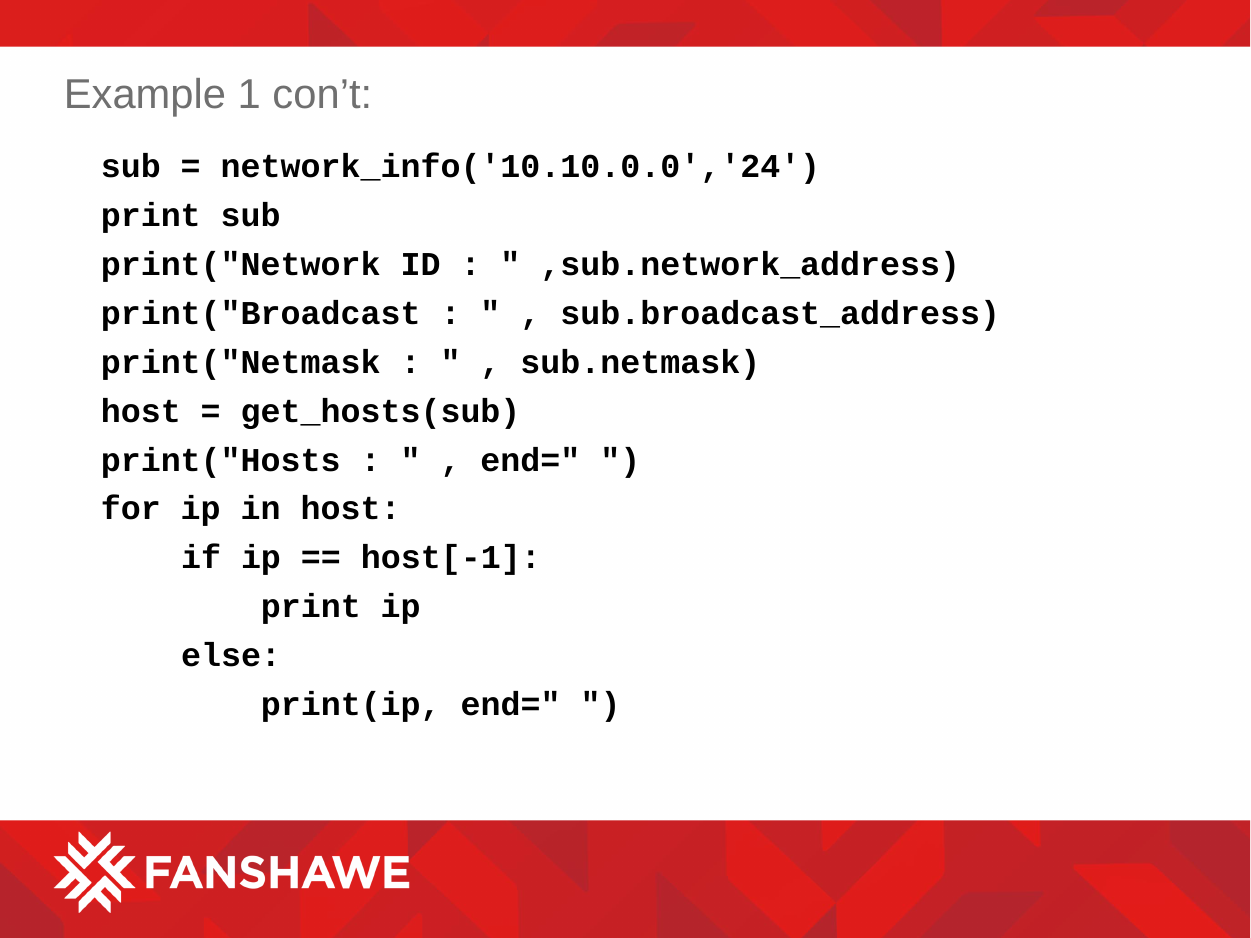

# Example 1 con’t:

sub = network_info('10.10.0.0','24')
print sub
print("Network ID : " ,sub.network_address)
print("Broadcast : " , sub.broadcast_address)
print("Netmask : " , sub.netmask)
host = get_hosts(sub)
print("Hosts : " , end=" ")
for ip in host:
    if ip == host[-1]:
        print ip
    else:
        print(ip, end=" ")